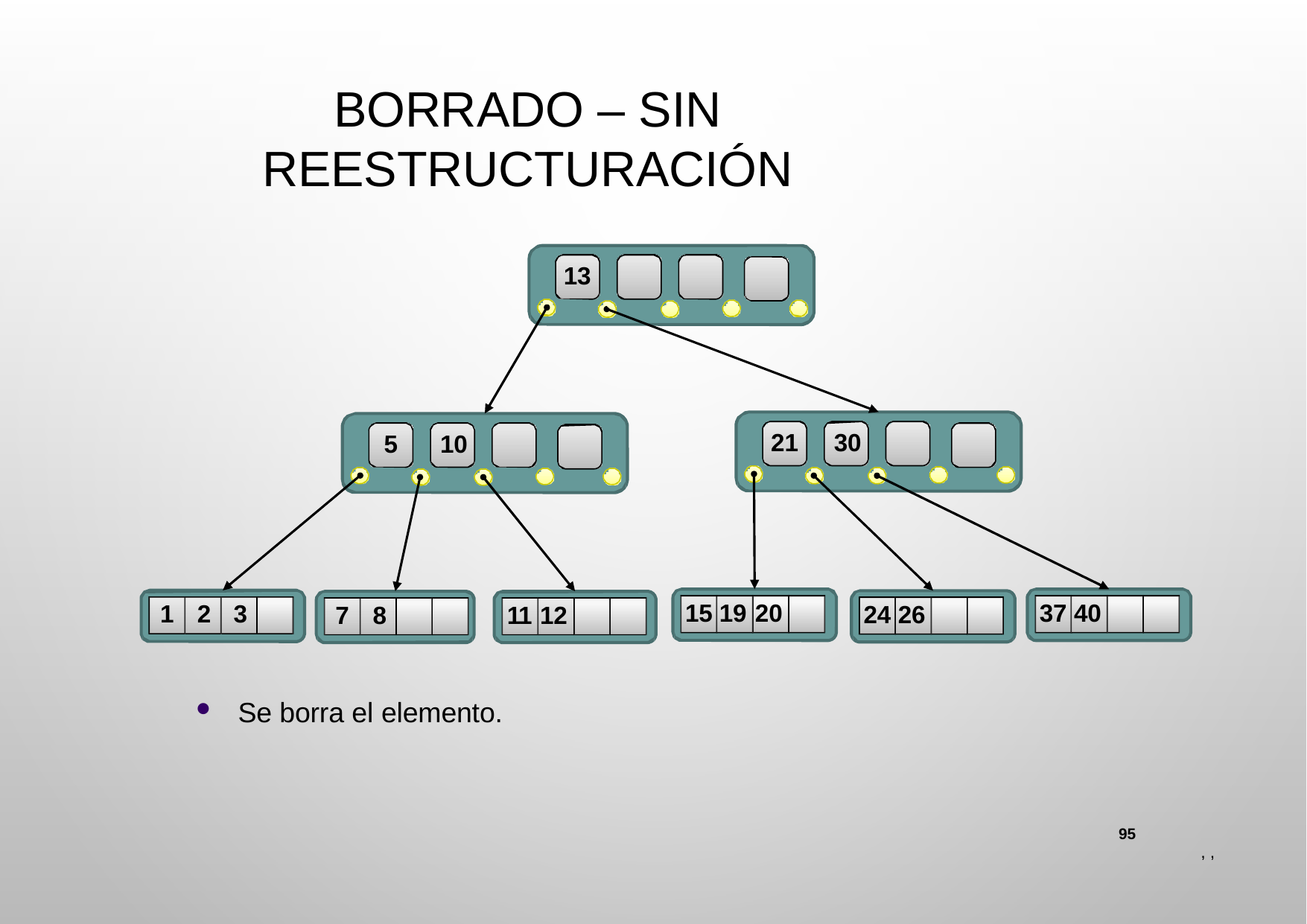

# Borrado – Sin reestructuración

13

21	30
5	10

15 19 20
37 40
1	2	3
24 26
7	8
11 12
Se borra el elemento.
95

 , ,